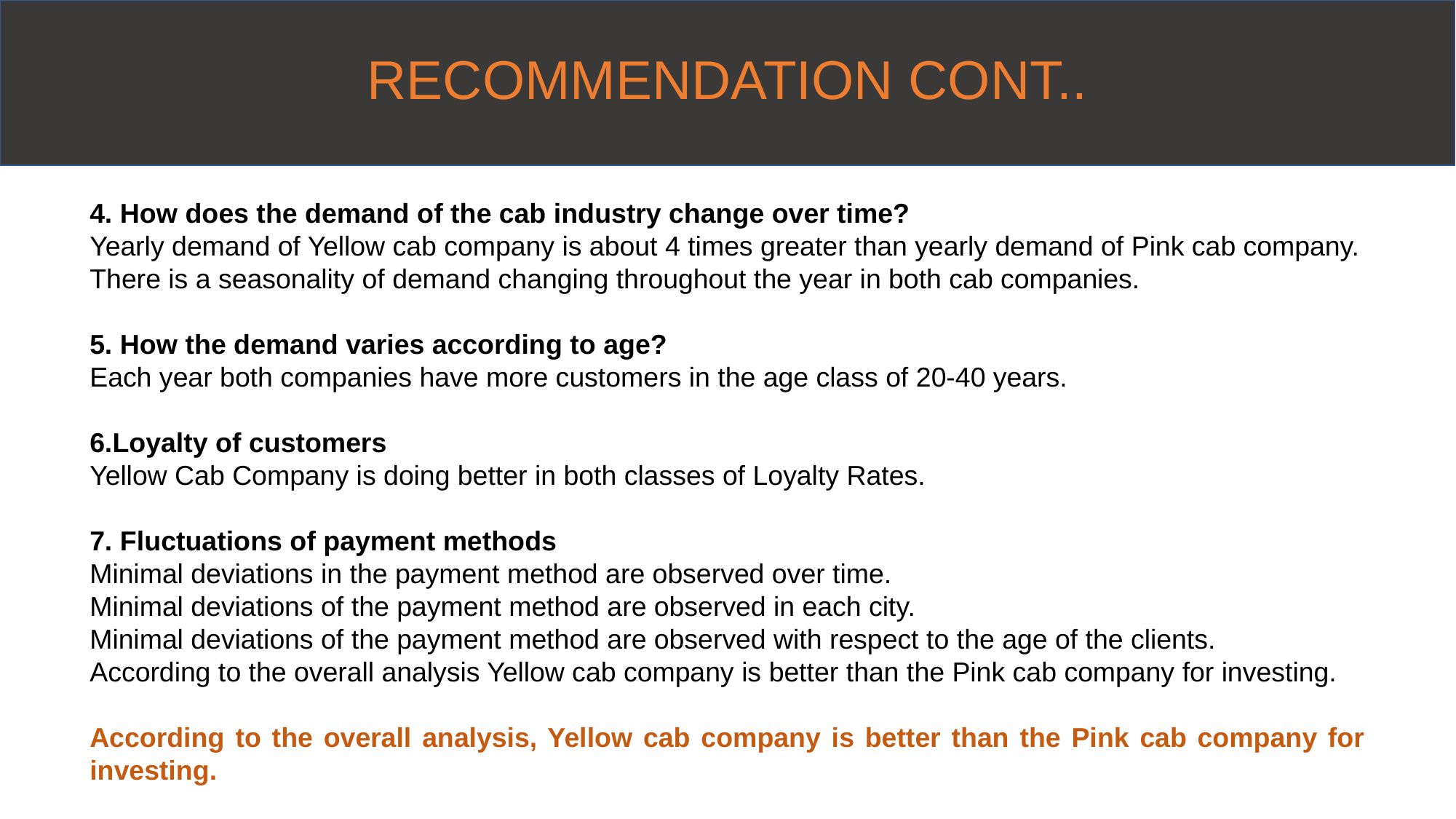

RECOMMENDATION CONT..
4. How does the demand of the cab industry change over time?
Yearly demand of Yellow cab company is about 4 times greater than yearly demand of Pink cab company.
There is a seasonality of demand changing throughout the year in both cab companies.

5. How the demand varies according to age?
Each year both companies have more customers in the age class of 20-40 years.

6.Loyalty of customers
Yellow Cab Company is doing better in both classes of Loyalty Rates.

7. Fluctuations of payment methods
Minimal deviations in the payment method are observed over time.
Minimal deviations of the payment method are observed in each city.
Minimal deviations of the payment method are observed with respect to the age of the clients.
According to the overall analysis Yellow cab company is better than the Pink cab company for investing.

According to the overall analysis, Yellow cab company is better than the Pink cab company for investing.